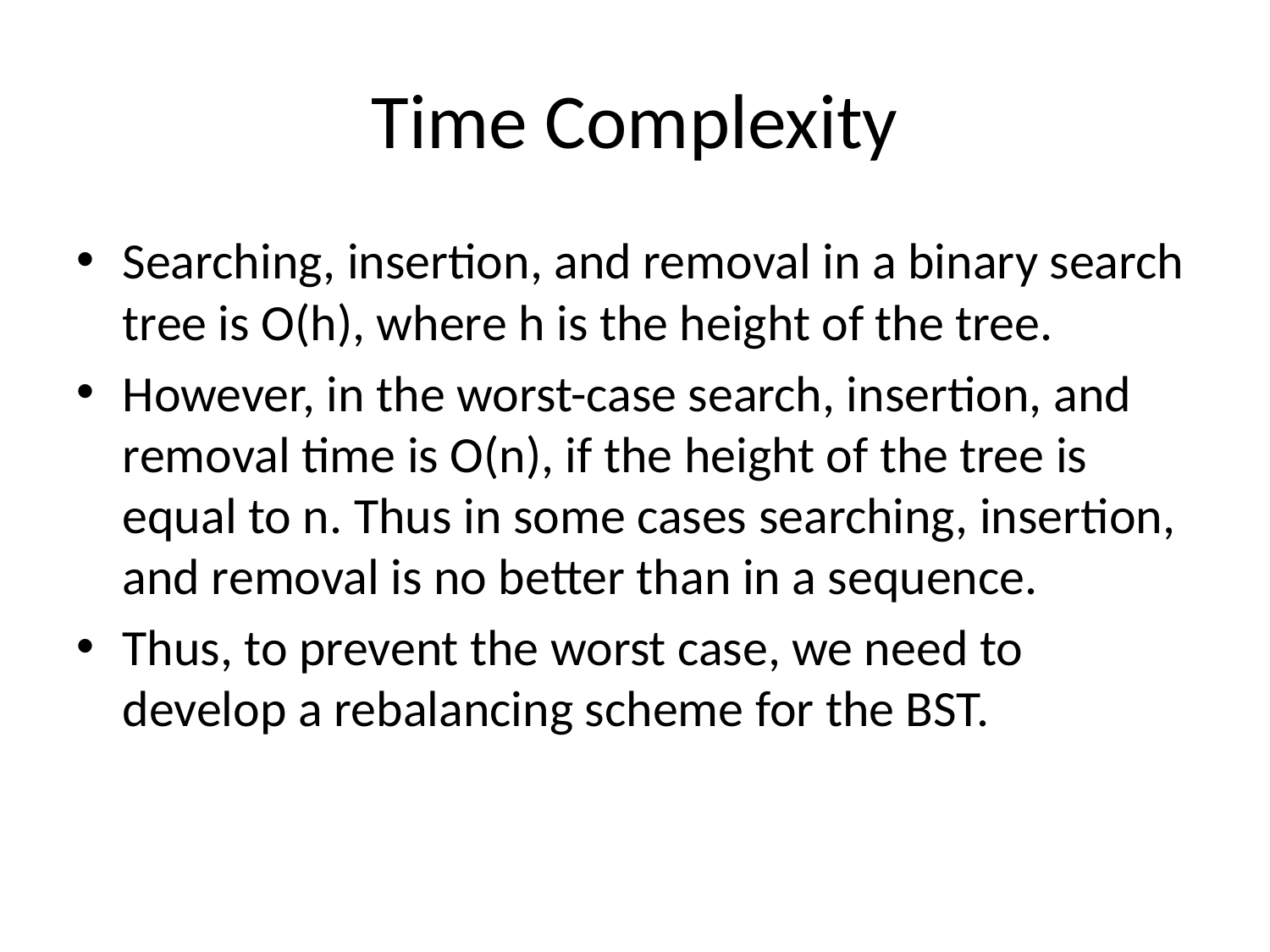

# Time Complexity
Searching, insertion, and removal in a binary search tree is O(h), where h is the height of the tree.
However, in the worst-case search, insertion, and removal time is O(n), if the height of the tree is equal to n. Thus in some cases searching, insertion, and removal is no better than in a sequence.
Thus, to prevent the worst case, we need to develop a rebalancing scheme for the BST.